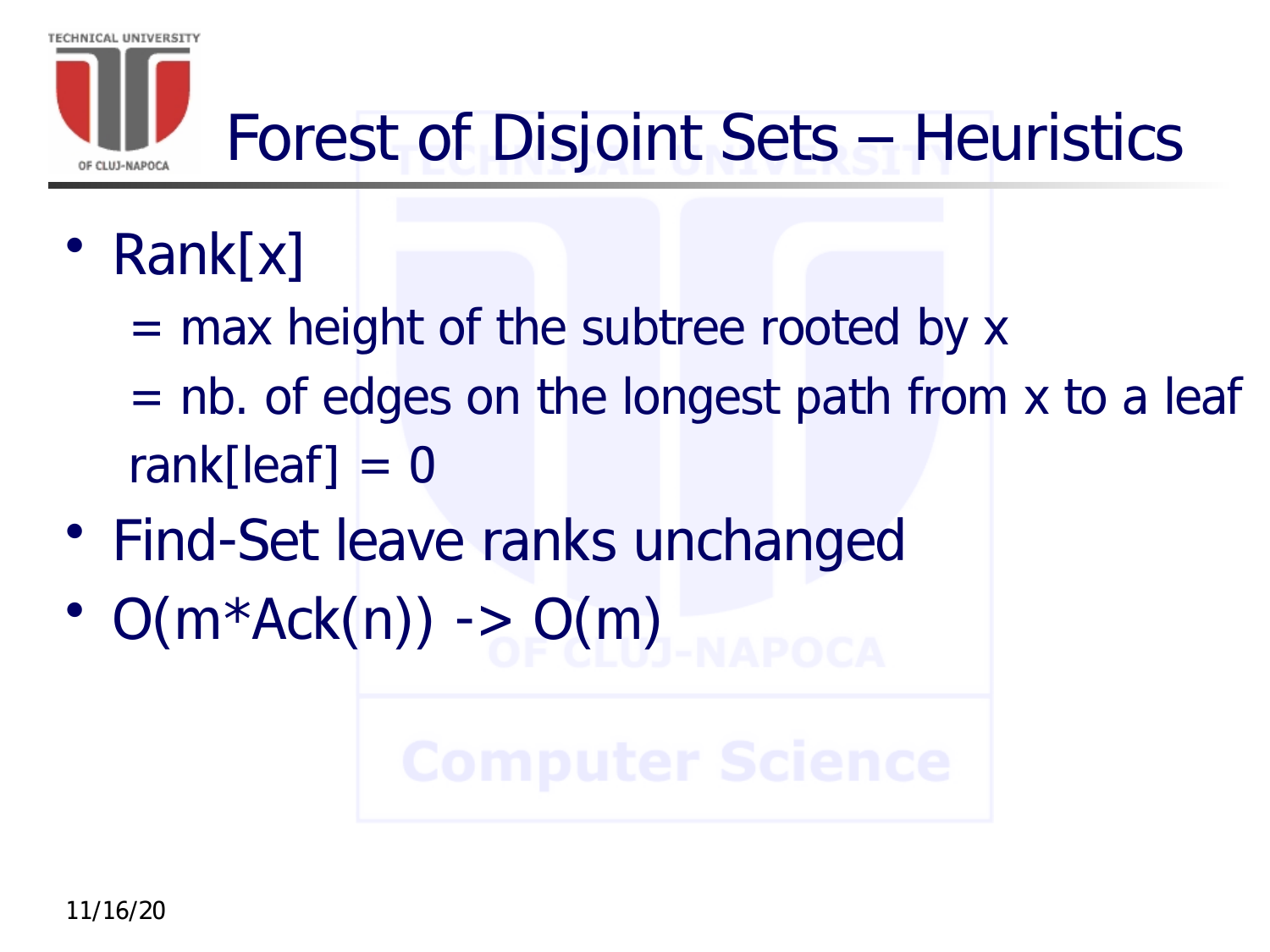

# Forest of Disjoint Sets – Heuristics
Rank[x]
= max height of the subtree rooted by x
= nb. of edges on the longest path from x to a leaf
rank[leaf] = 0
Find-Set leave ranks unchanged
O(m*Ack(n)) -> O(m)

11/16/20